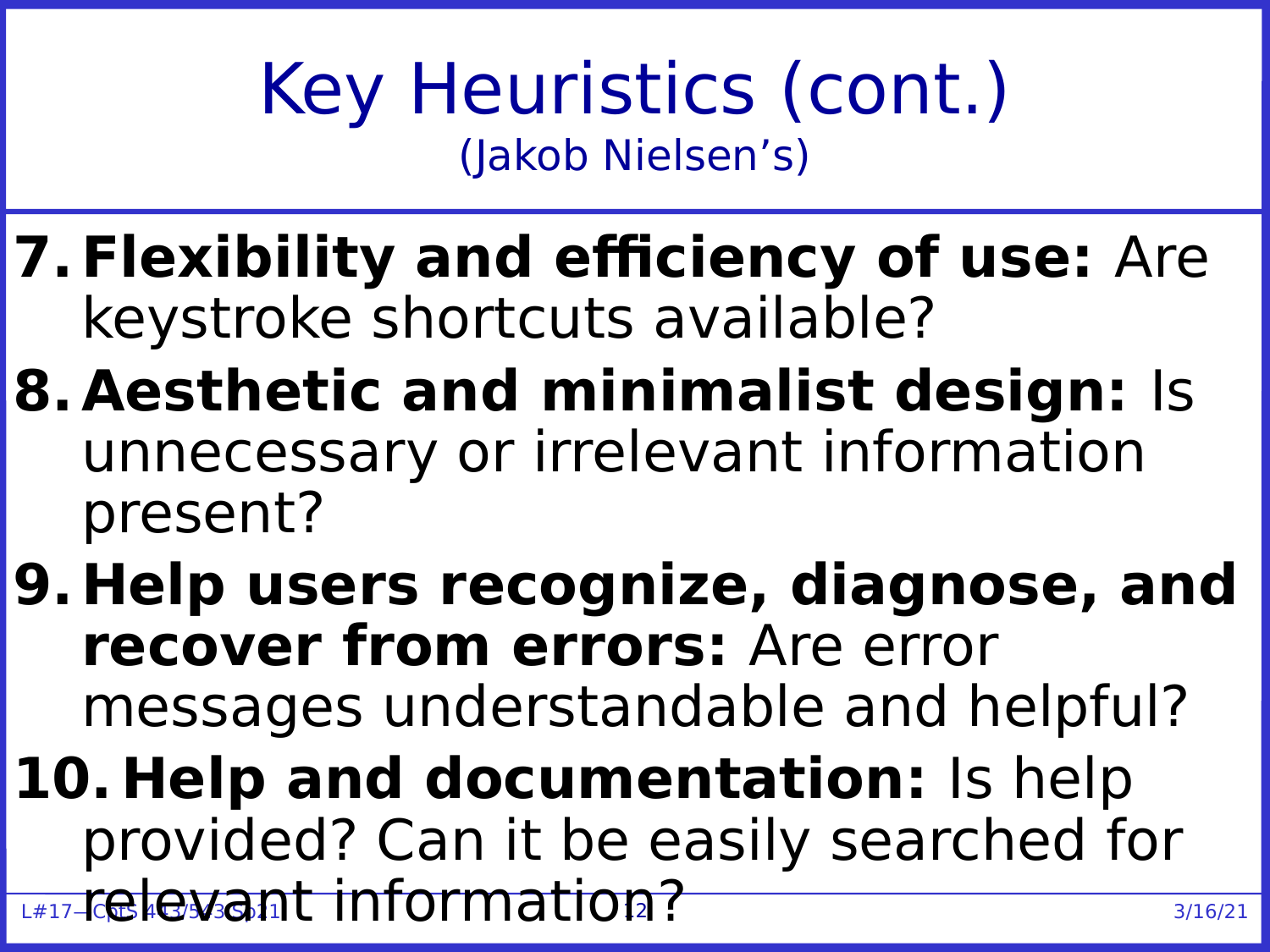

# Key Heuristics (cont.) (Jakob Nielsen’s)
Flexibility and efficiency of use: Are keystroke shortcuts available?
Aesthetic and minimalist design: Is unnecessary or irrelevant information present?
Help users recognize, diagnose, and recover from errors: Are error messages understandable and helpful?
 Help and documentation: Is help provided? Can it be easily searched for relevant information?
12